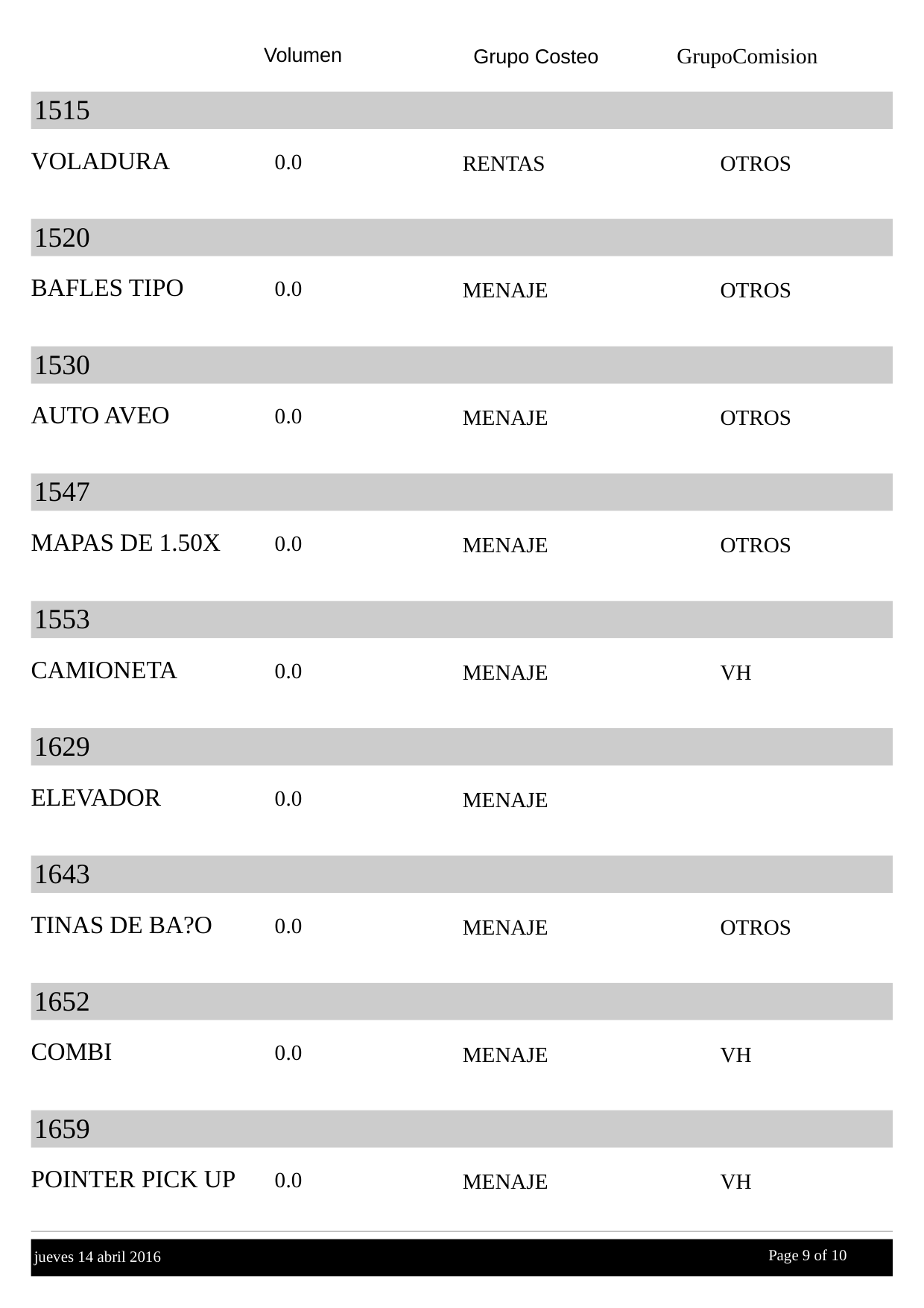

Volumen
GrupoComision
Grupo Costeo

1515
VOLADURA
0.0
RENTAS
OTROS

1520
BAFLES TIPO
0.0
MENAJE
OTROS

1530
AUTO AVEO
0.0
MENAJE
OTROS

1547
MAPAS DE 1.50X
0.0
MENAJE
OTROS

1553
CAMIONETA
0.0
MENAJE
VH

1629
ELEVADOR
0.0
MENAJE

1643
TINAS DE BA?O
0.0
MENAJE
OTROS

1652
COMBI
0.0
MENAJE
VH

1659
POINTER PICK UP
0.0
MENAJE
VH

Page 9 of
 10
jueves 14 abril 2016